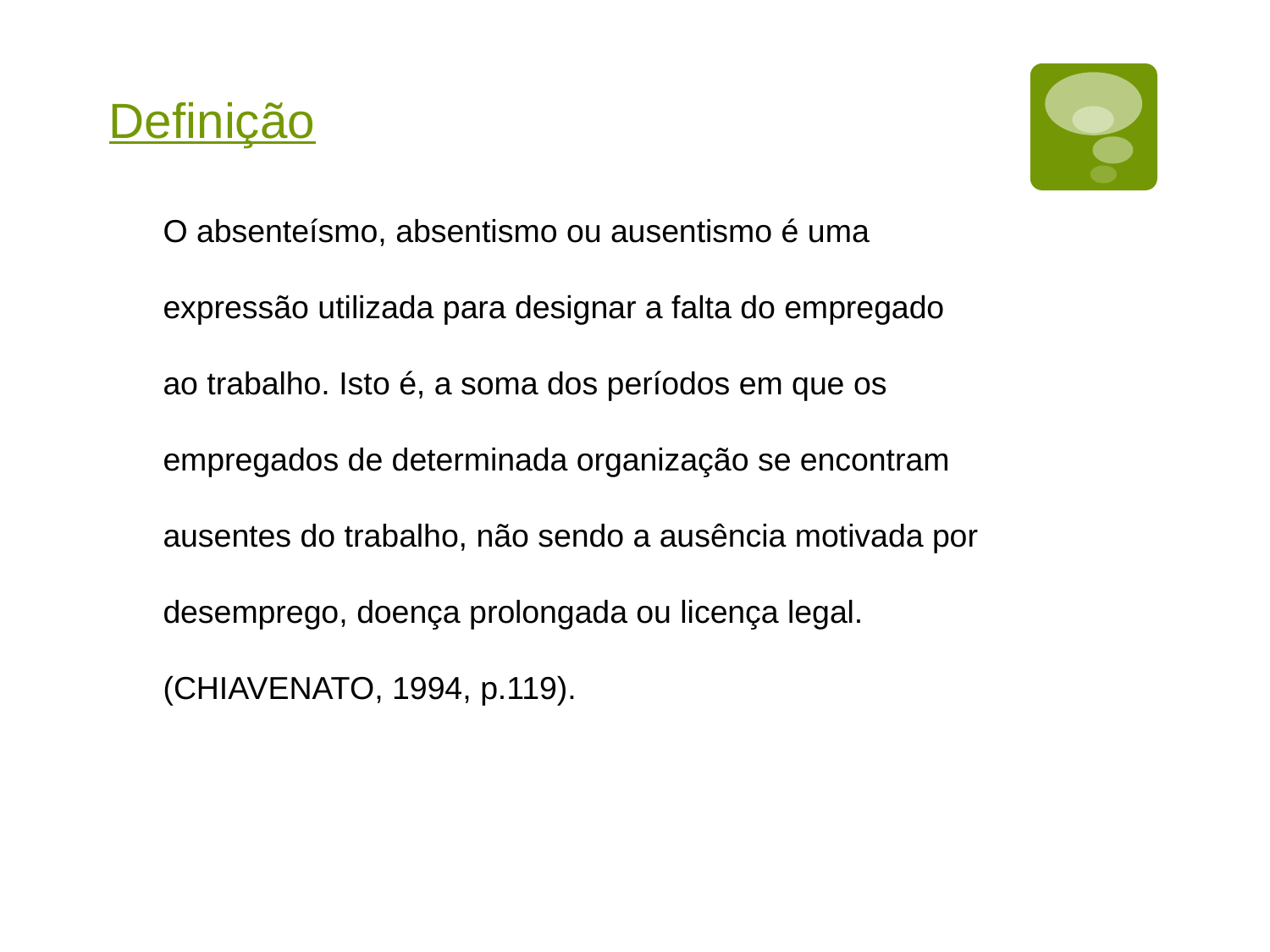

# Definição
O absenteísmo, absentismo ou ausentismo é uma

expressão utilizada para designar a falta do empregado

ao trabalho. Isto é, a soma dos períodos em que os

empregados de determinada organização se encontram

ausentes do trabalho, não sendo a ausência motivada por

desemprego, doença prolongada ou licença legal.

(CHIAVENATO, 1994, p.119).